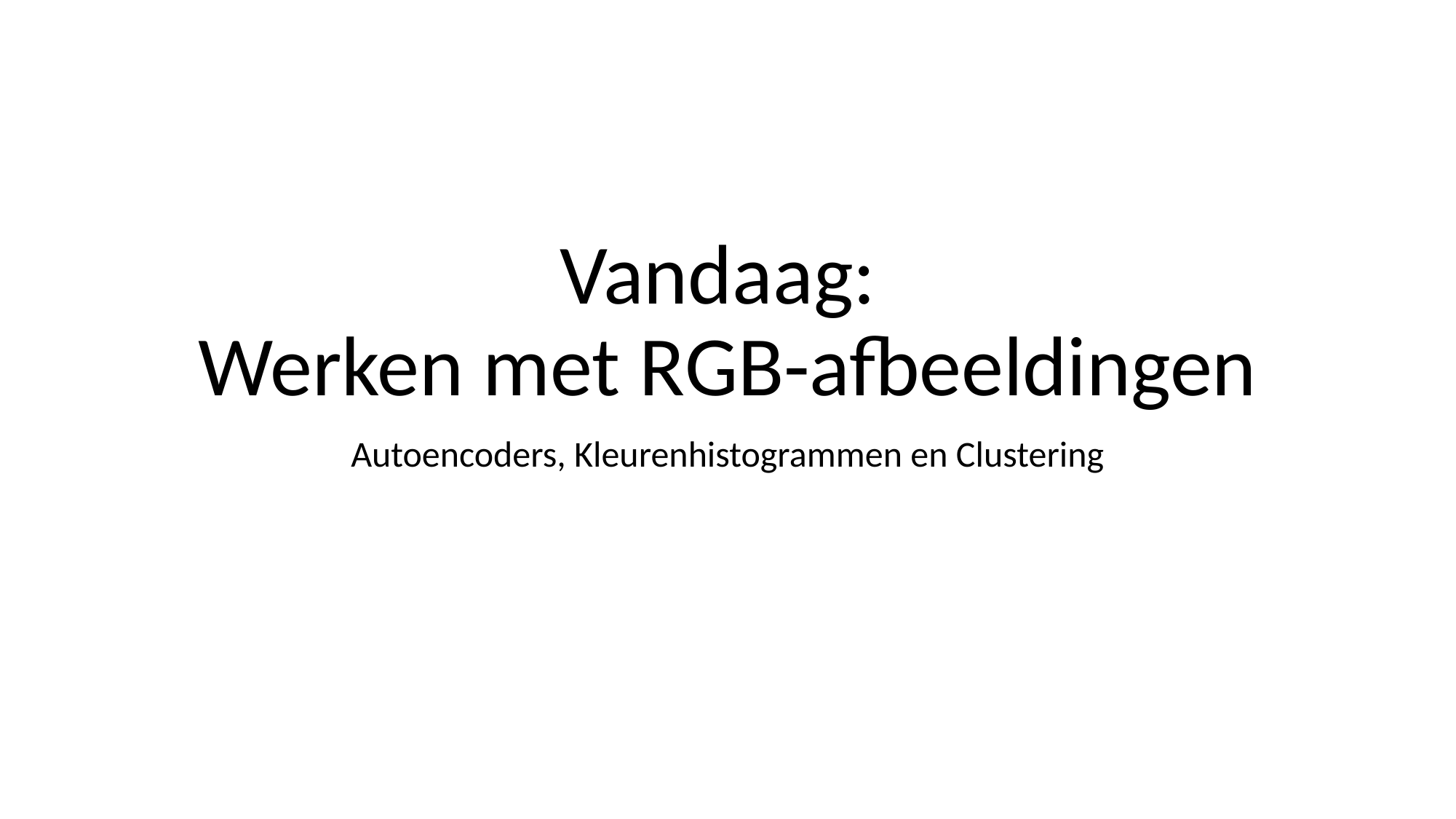

# Vandaag: Werken met RGB-afbeeldingen
Autoencoders, Kleurenhistogrammen en Clustering